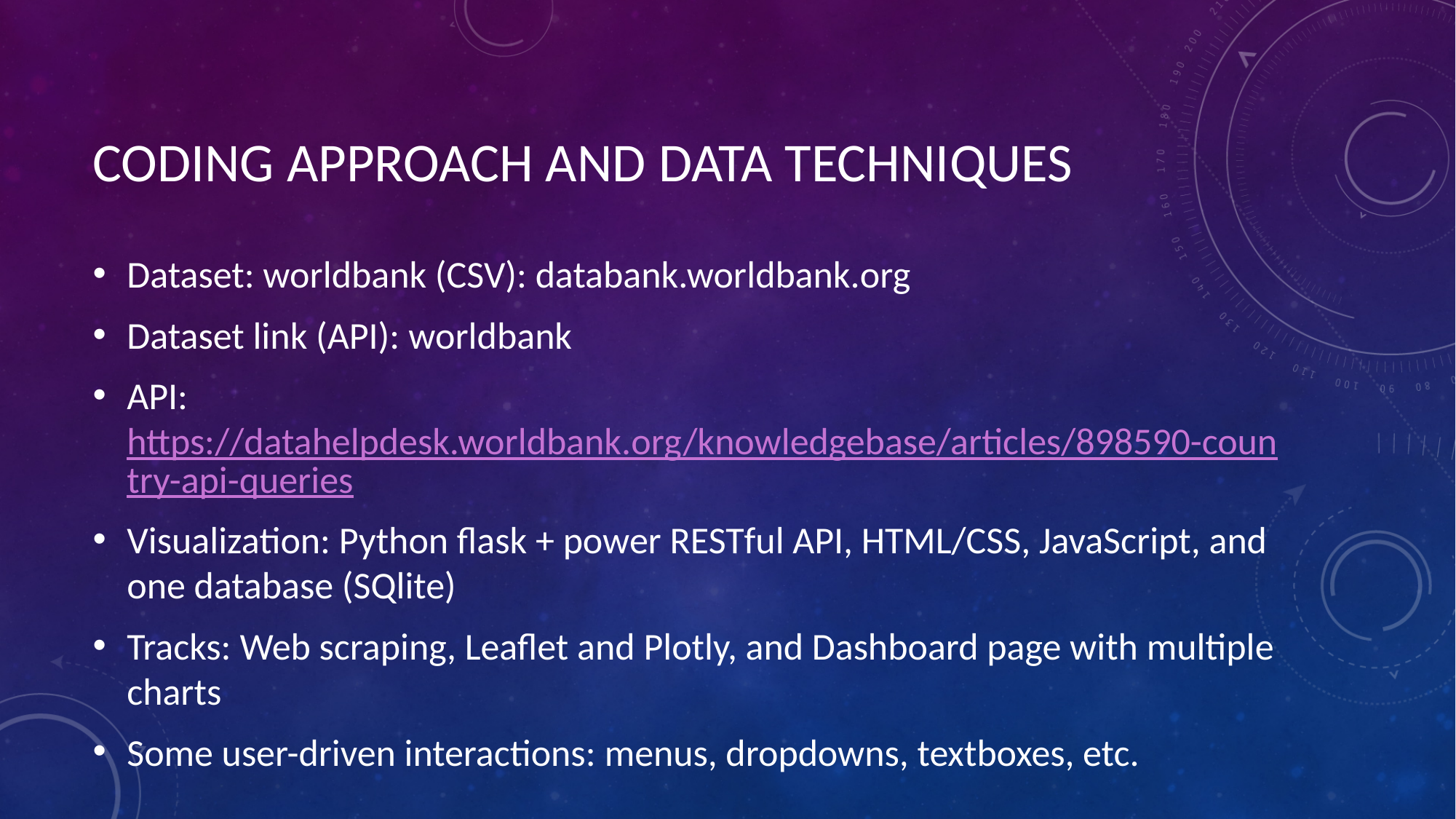

# Coding approach and Data Techniques
Dataset: worldbank (CSV): databank.worldbank.org
Dataset link (API): worldbank
API: https://datahelpdesk.worldbank.org/knowledgebase/articles/898590-country-api-queries
Visualization: Python flask + power RESTful API, HTML/CSS, JavaScript, and one database (SQlite)
Tracks: Web scraping, Leaflet and Plotly, and Dashboard page with multiple charts
Some user-driven interactions: menus, dropdowns, textboxes, etc.